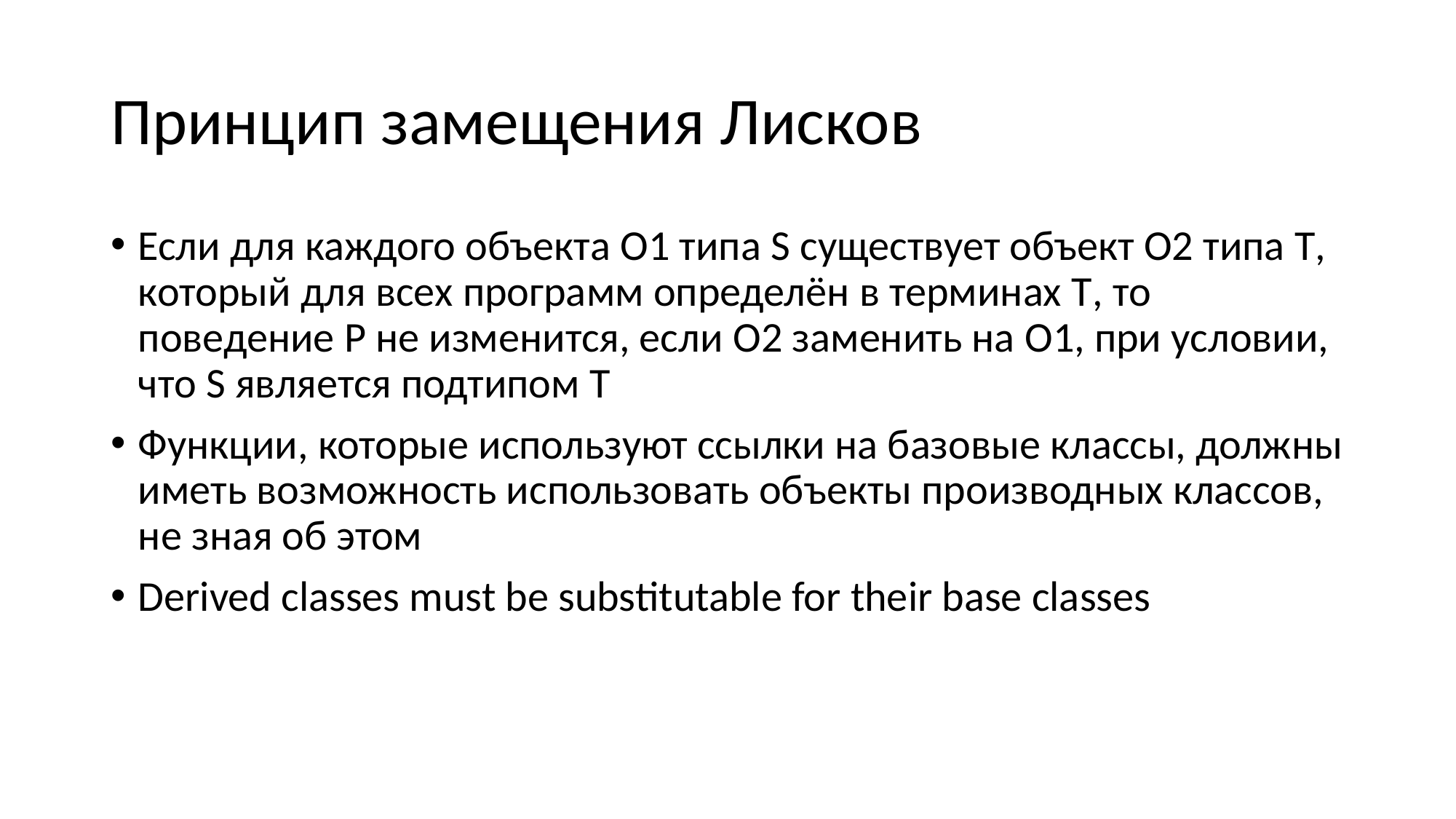

# Принцип замещения Лисков
Если для каждого объекта O1 типа S существует объект O2 типа T, который для всех программ определён в терминах T, то поведение P не изменится, если O2 заменить на O1, при условии, что S является подтипом T
Функции, которые используют ссылки на базовые классы, должны иметь возможность использовать объекты производных классов, не зная об этом
Derived classes must be substitutable for their base classes